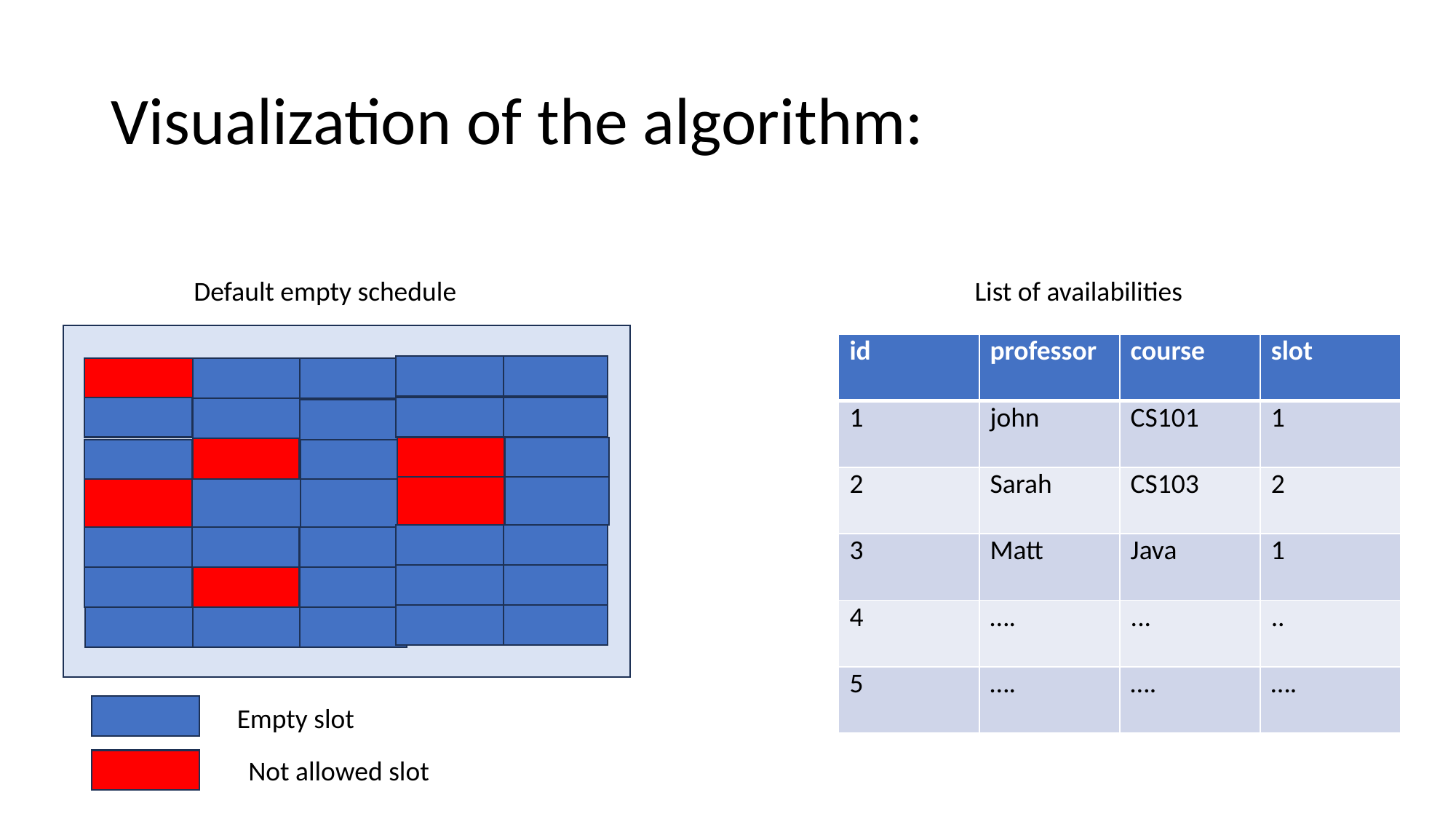

# Visualization of the algorithm:
Default empty schedule
List of availabilities

| id | professor | course | slot |
| --- | --- | --- | --- |
| 1 | john | CS101 | 1 |
| 2 | Sarah | CS103 | 2 |
| 3 | Matt | Java | 1 |
| 4 | …. | ... | .. |
| 5 | …. | …. | …. |

Empty slot
Not allowed slot